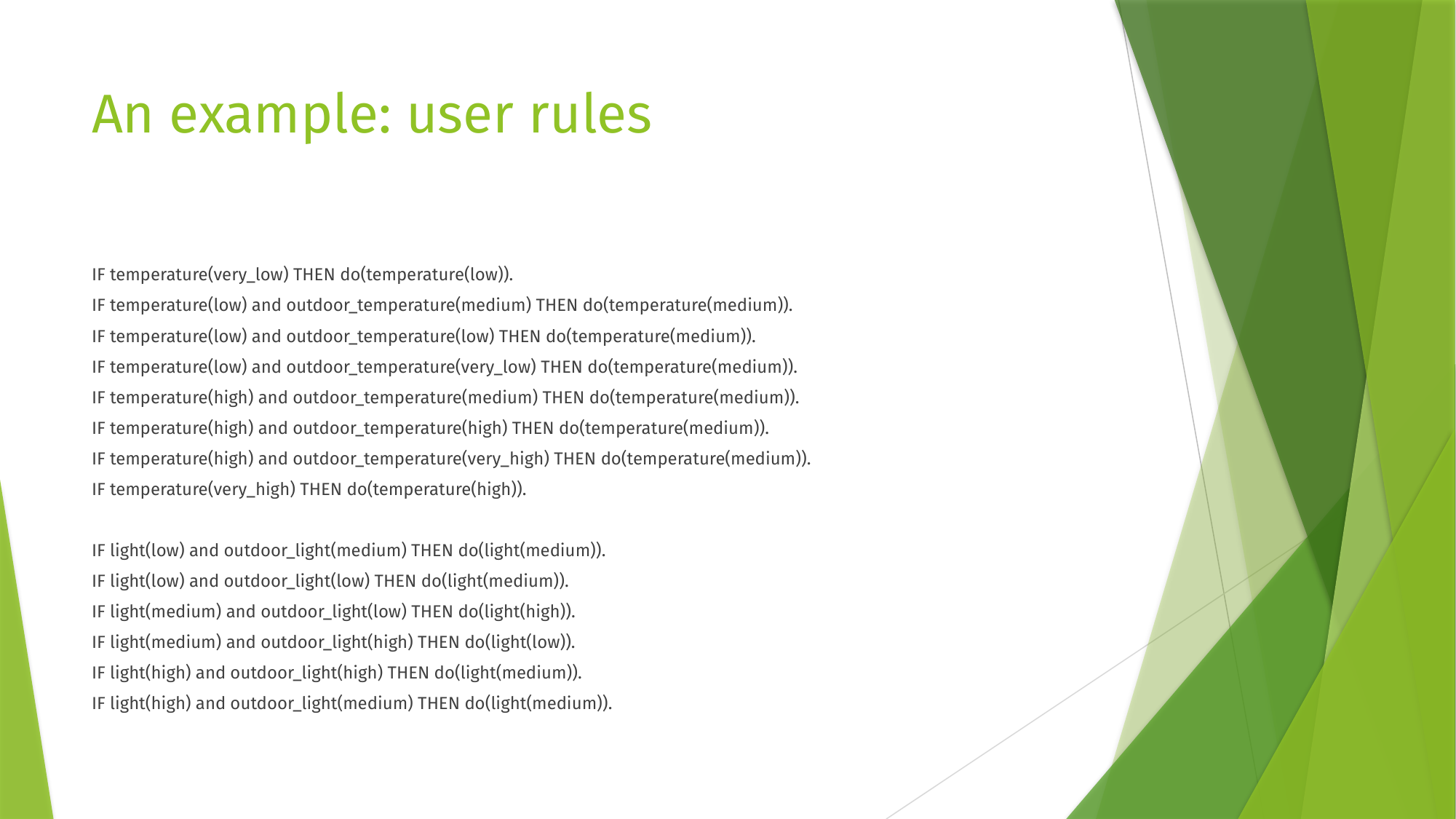

# An example: user rules
IF temperature(very_low) THEN do(temperature(low)).
IF temperature(low) and outdoor_temperature(medium) THEN do(temperature(medium)).
IF temperature(low) and outdoor_temperature(low) THEN do(temperature(medium)).
IF temperature(low) and outdoor_temperature(very_low) THEN do(temperature(medium)).
IF temperature(high) and outdoor_temperature(medium) THEN do(temperature(medium)).
IF temperature(high) and outdoor_temperature(high) THEN do(temperature(medium)).
IF temperature(high) and outdoor_temperature(very_high) THEN do(temperature(medium)).
IF temperature(very_high) THEN do(temperature(high)).

IF light(low) and outdoor_light(medium) THEN do(light(medium)).
IF light(low) and outdoor_light(low) THEN do(light(medium)).
IF light(medium) and outdoor_light(low) THEN do(light(high)).
IF light(medium) and outdoor_light(high) THEN do(light(low)).
IF light(high) and outdoor_light(high) THEN do(light(medium)).
IF light(high) and outdoor_light(medium) THEN do(light(medium)).